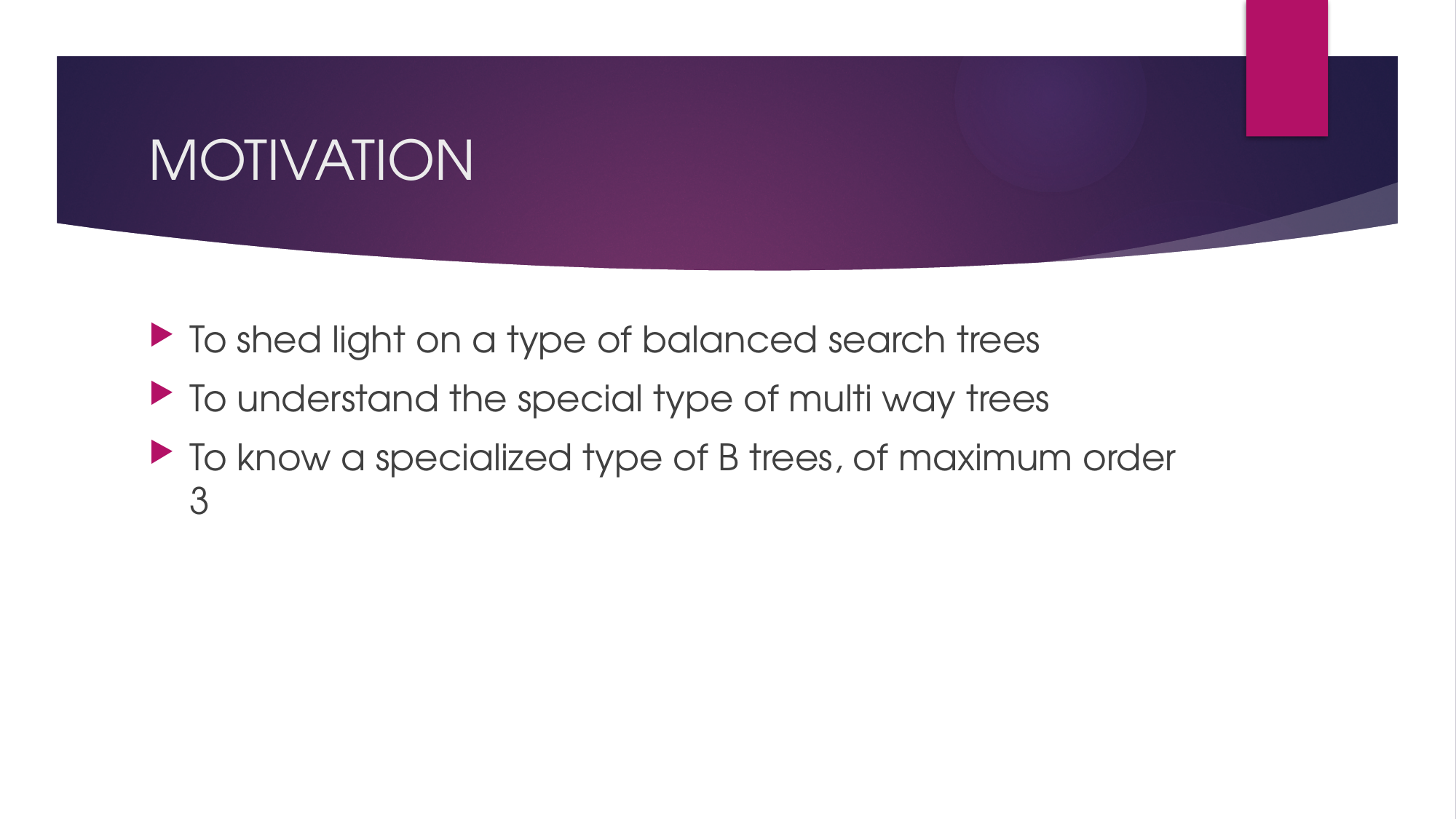

# MOTIVATION
To shed light on a type of balanced search trees
To understand the special type of multi way trees
To know a specialized type of B trees, of maximum order 3